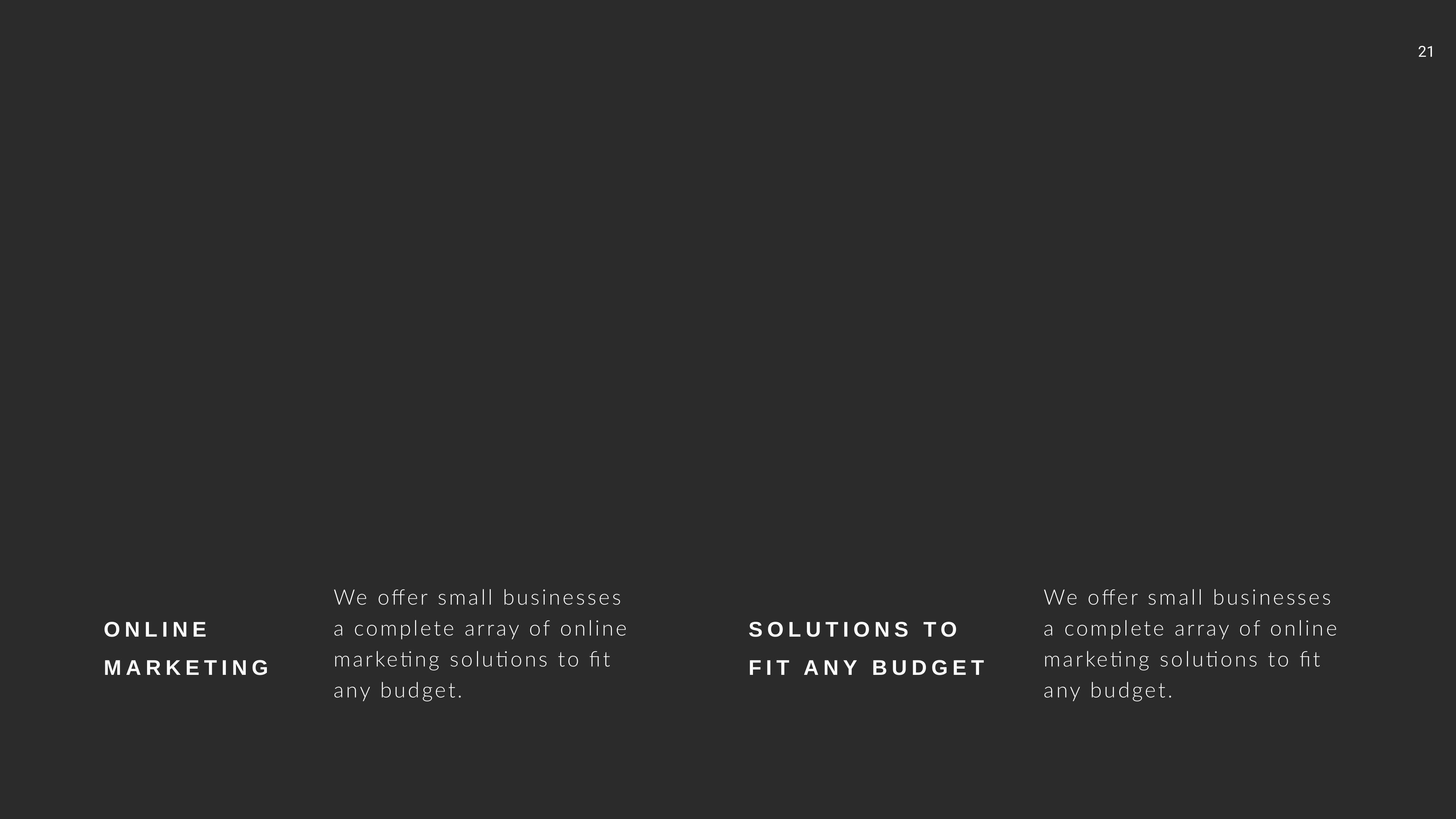

We offer small businesses a complete array of online marketing solutions to fit any budget.
We offer small businesses a complete array of online marketing solutions to fit any budget.
ONLINE MARKETING
SOLUTIONS TO FIT ANY BUDGET